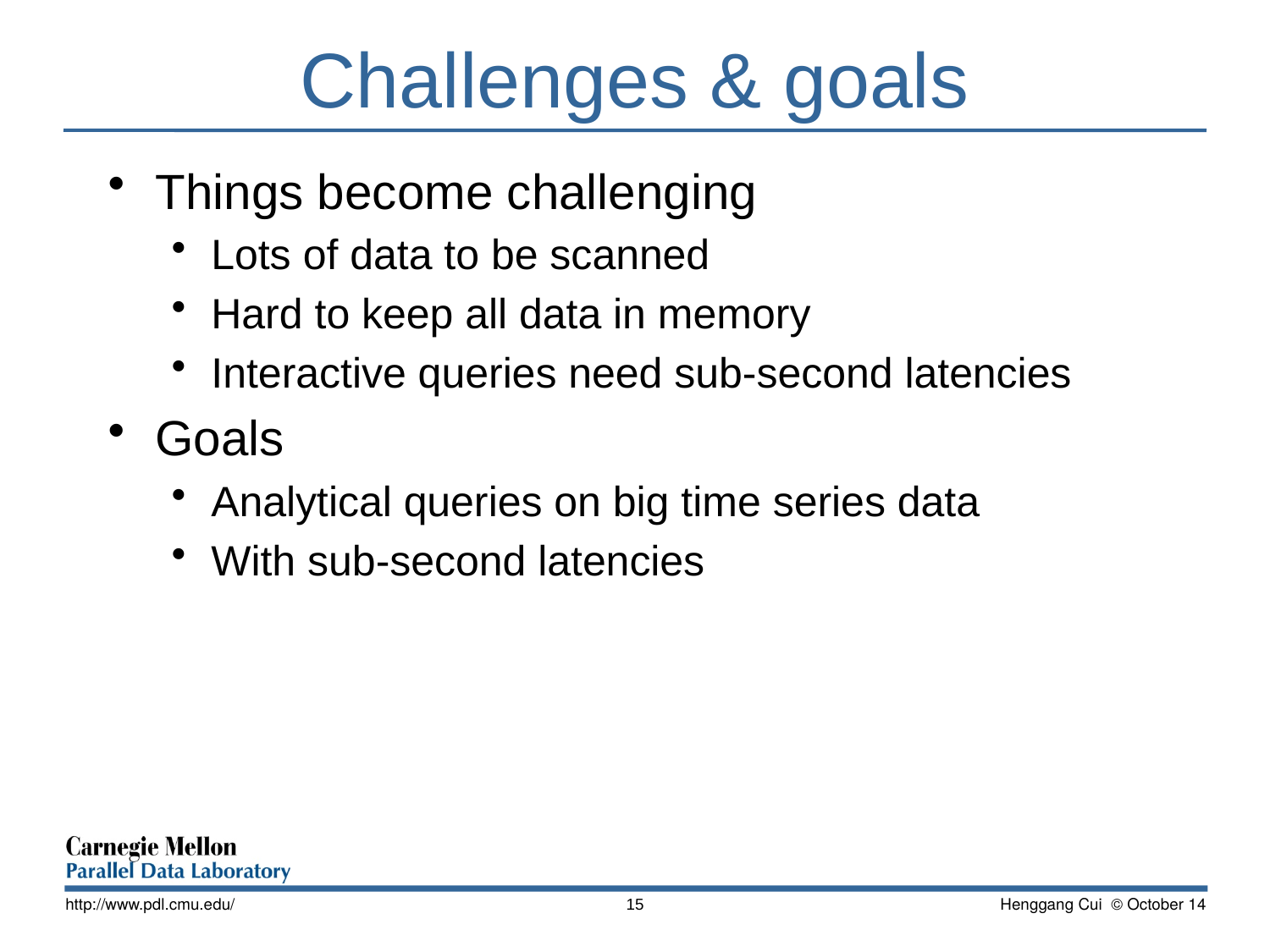

# Challenges & goals
Things become challenging
Lots of data to be scanned
Hard to keep all data in memory
Interactive queries need sub-second latencies
Goals
Analytical queries on big time series data
With sub-second latencies
http://www.pdl.cmu.edu/
15
   Henggang Cui  © October 14